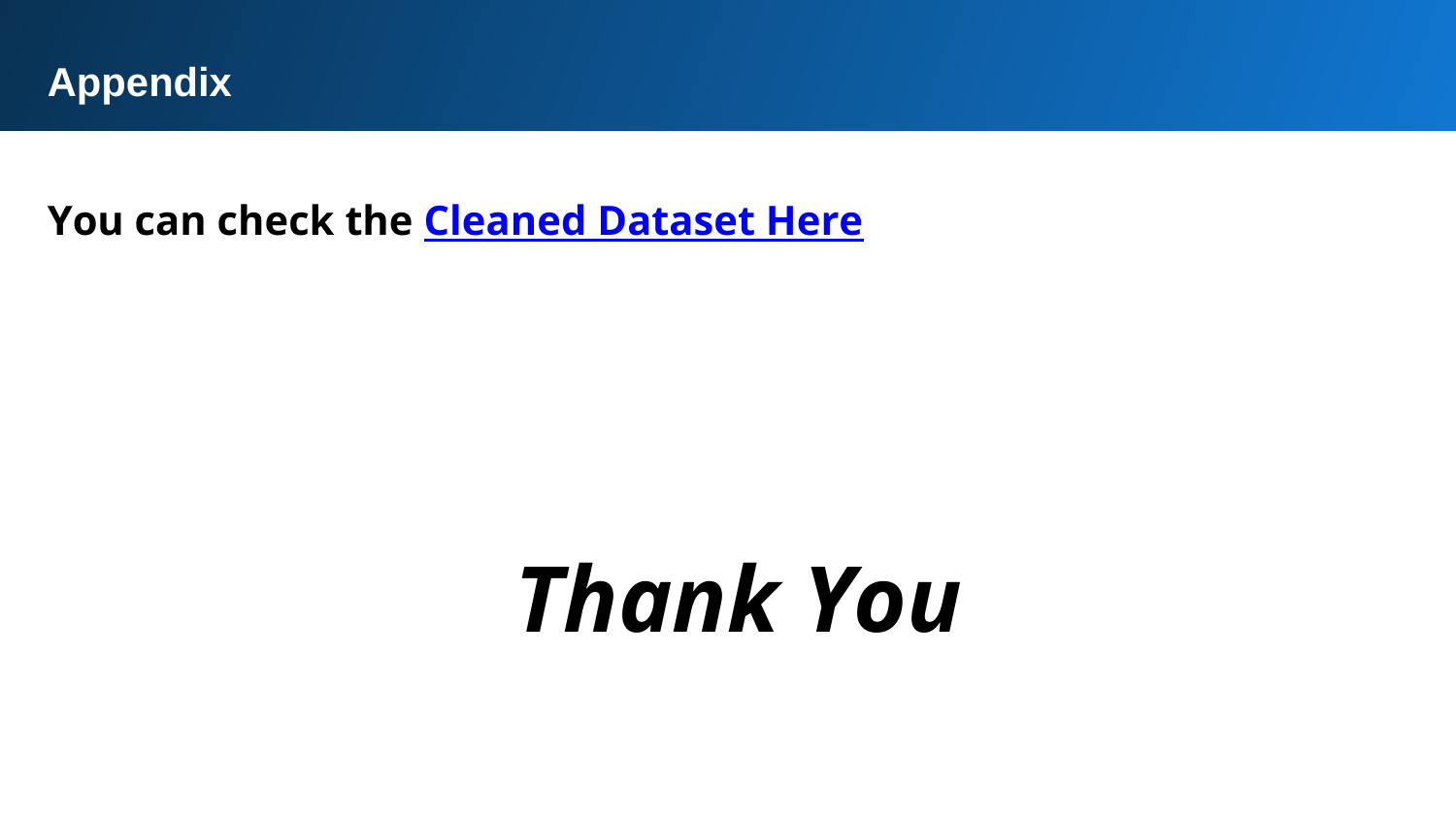

Appendix
You can check the Cleaned Dataset Here
Thank You